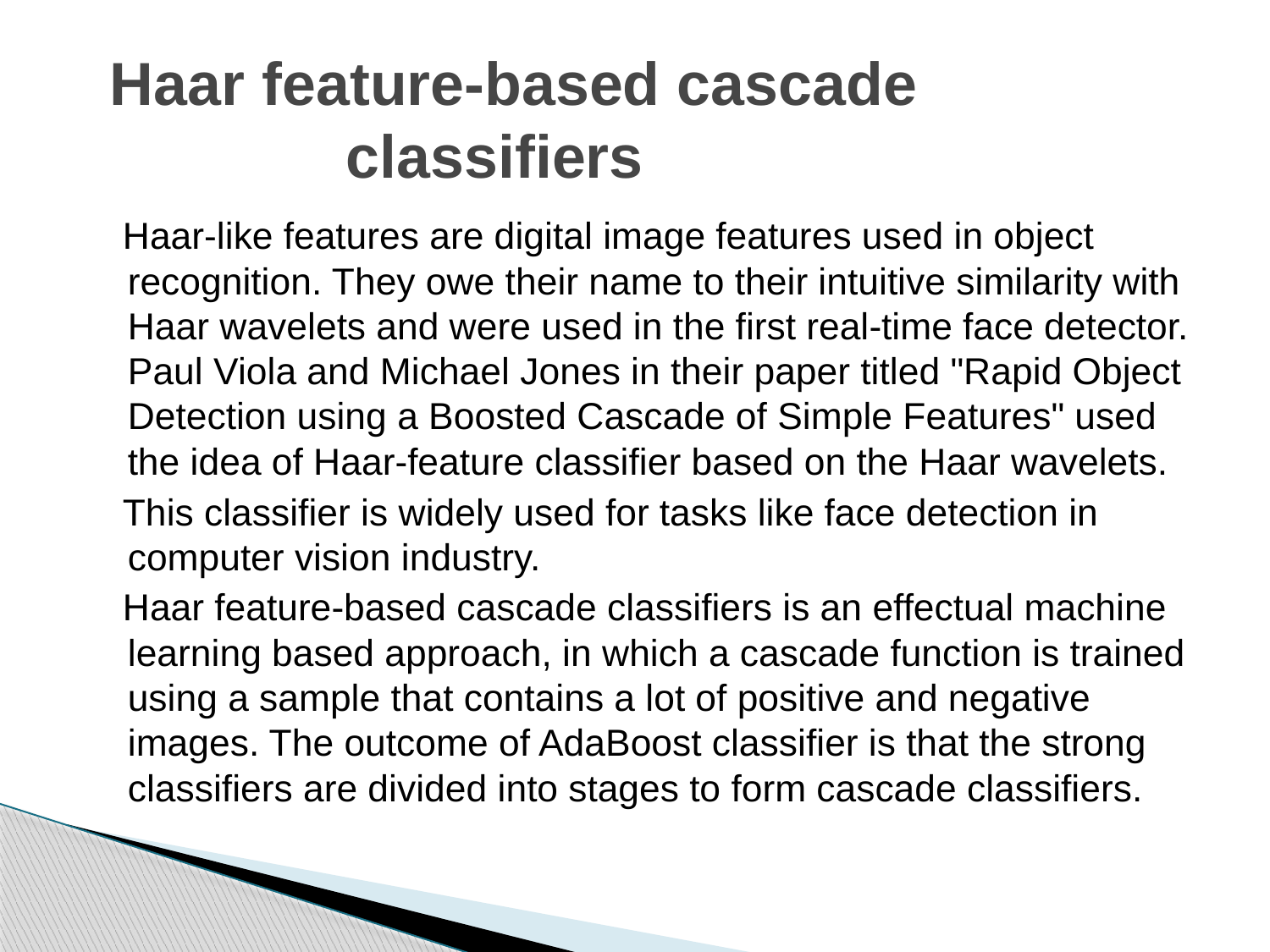

# Haar feature-based cascade classifiers
   Haar-like features are digital image features used in object recognition. They owe their name to their intuitive similarity with Haar wavelets and were used in the first real-time face detector. Paul Viola and Michael Jones in their paper titled "Rapid Object Detection using a Boosted Cascade of Simple Features" used the idea of Haar-feature classifier based on the Haar wavelets.
   This classifier is widely used for tasks like face detection in computer vision industry.
   Haar feature-based cascade classifiers is an effectual machine learning based approach, in which a cascade function is trained using a sample that contains a lot of positive and negative images. The outcome of AdaBoost classifier is that the strong classifiers are divided into stages to form cascade classifiers.